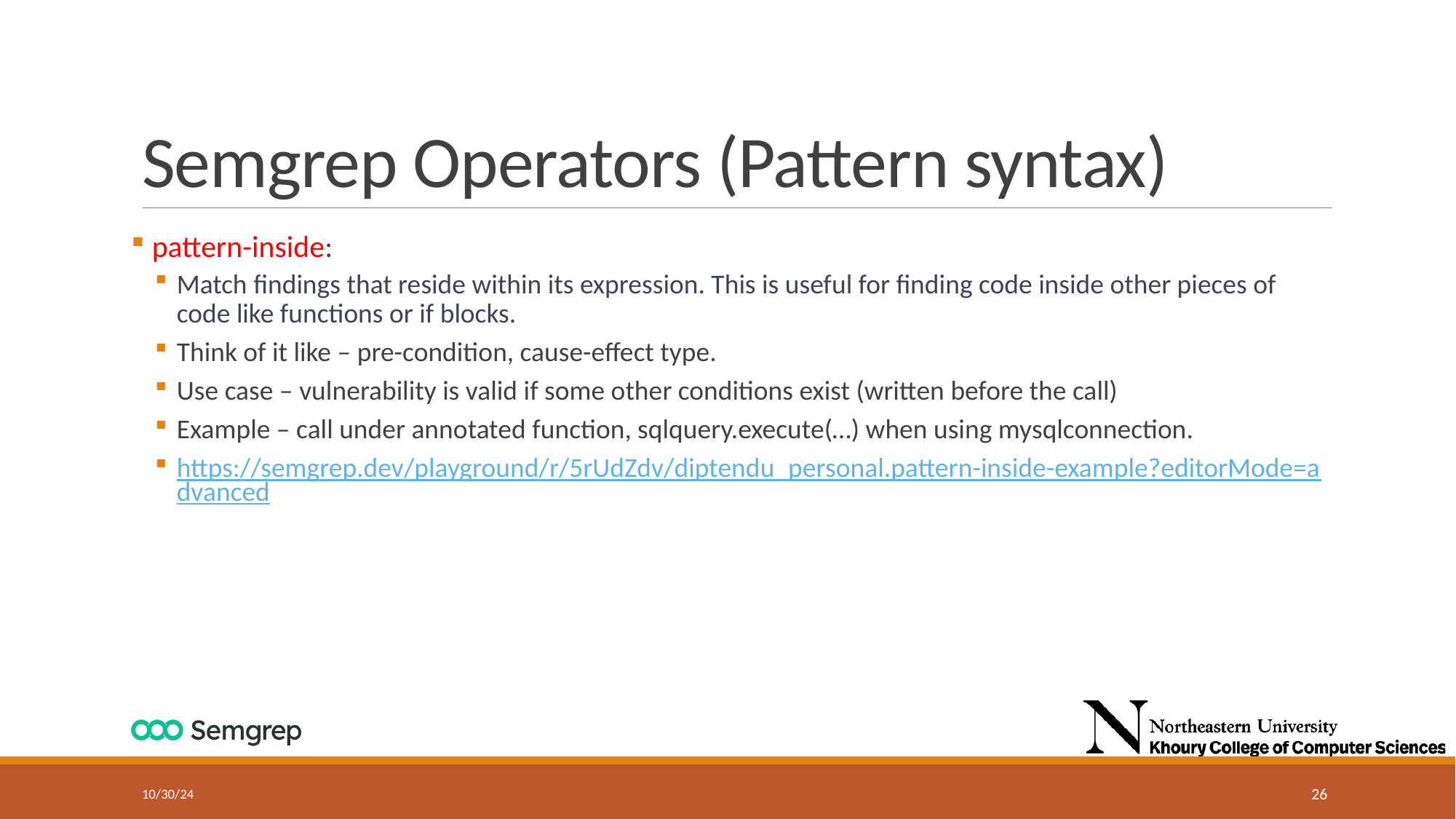

# Semgrep Operators (Pattern syntax)
 pattern-inside:
Match findings that reside within its expression. This is useful for finding code inside other pieces of code like functions or if blocks.
Think of it like – pre-condition, cause-effect type.
Use case – vulnerability is valid if some other conditions exist (written before the call)
Example – call under annotated function, sqlquery.execute(…) when using mysqlconnection.
https://semgrep.dev/playground/r/5rUdZdv/diptendu_personal.pattern-inside-example?editorMode=advanced

10/30/24
26